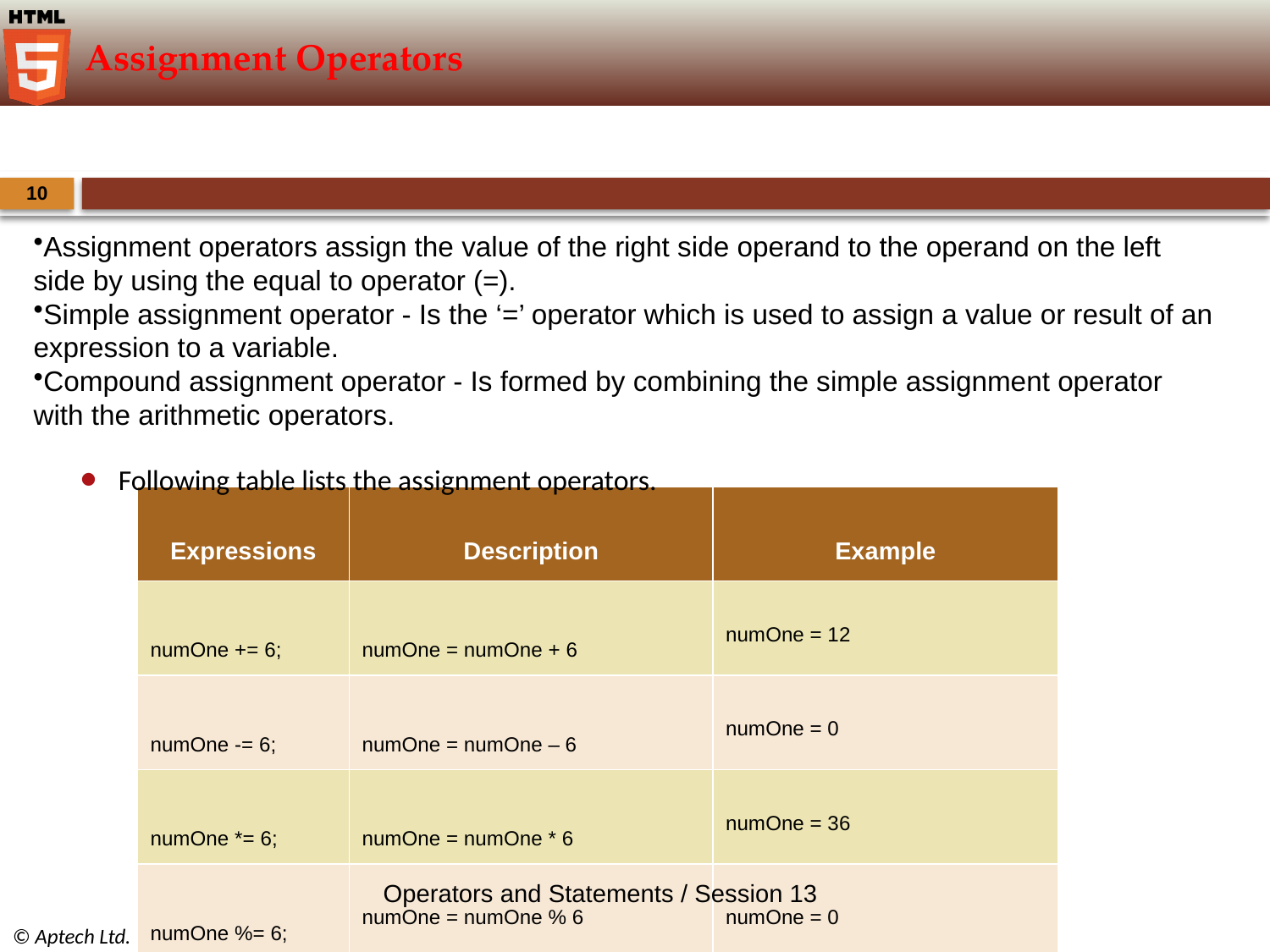

# Assignment Operators
10
Assignment operators assign the value of the right side operand to the operand on the left side by using the equal to operator (=).
Simple assignment operator - Is the ‘=’ operator which is used to assign a value or result of an expression to a variable.
Compound assignment operator - Is formed by combining the simple assignment operator with the arithmetic operators.
Following table lists the assignment operators.
| Expressions | Description | Example |
| --- | --- | --- |
| numOne += 6; | numOne = numOne + 6 | numOne = 12 |
| numOne -= 6; | numOne = numOne – 6 | numOne = 0 |
| numOne \*= 6; | numOne = numOne \* 6 | numOne = 36 |
| numOne %= 6; | numOne = numOne % 6 | numOne = 0 |
| numOne /= 6; | numOne = numOne / 6 | numOne = 1 |
Operators and Statements / Session 13